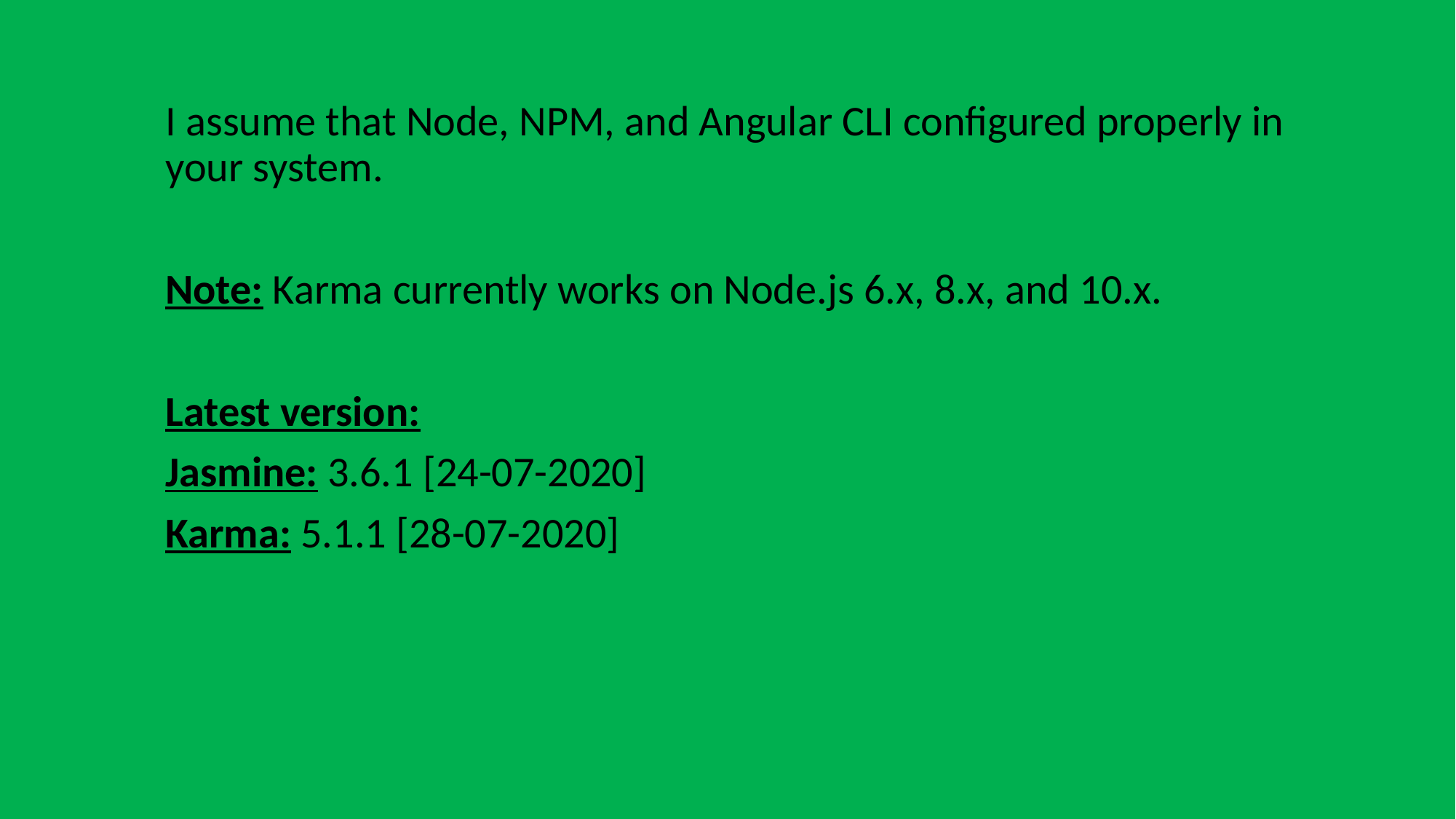

I assume that Node, NPM, and Angular CLI configured properly in your system.

Note: Karma currently works on Node.js 6.x, 8.x, and 10.x.

Latest version:
Jasmine: 3.6.1 [24-07-2020]
Karma: 5.1.1 [28-07-2020]